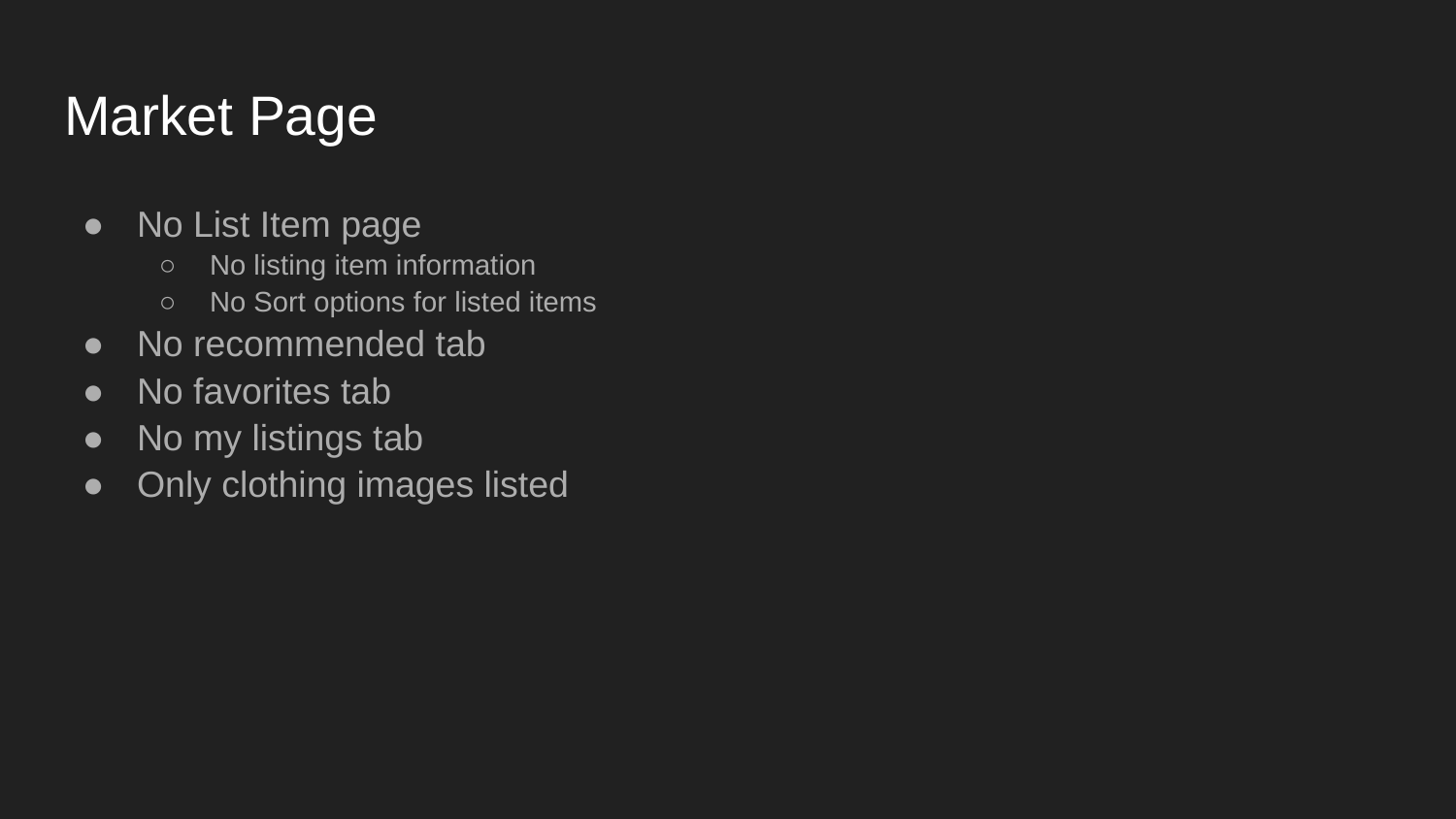

# Market Page
No List Item page
No listing item information
No Sort options for listed items
No recommended tab
No favorites tab
No my listings tab
Only clothing images listed